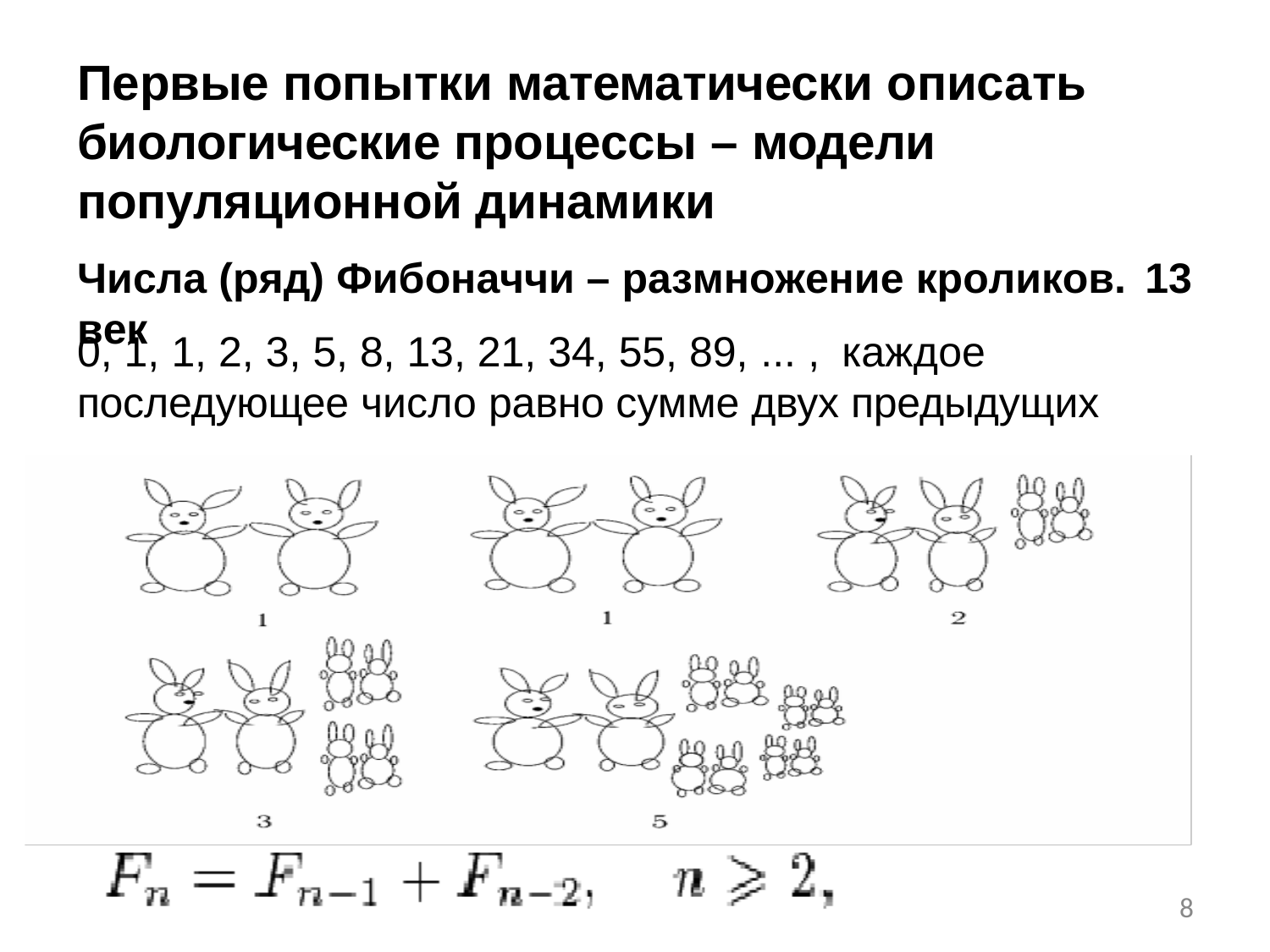

# Первые попытки математически описать  биологические процессы – модели  популяционной динамики
Числа (ряд) Фибоначчи – размножение кроликов.	13
0, 1, 1, 2, 3, 5, 8, 13, 21, 34, 55, 89, ... ,	каждое
последующее число равно сумме двух предыдущих
век

8